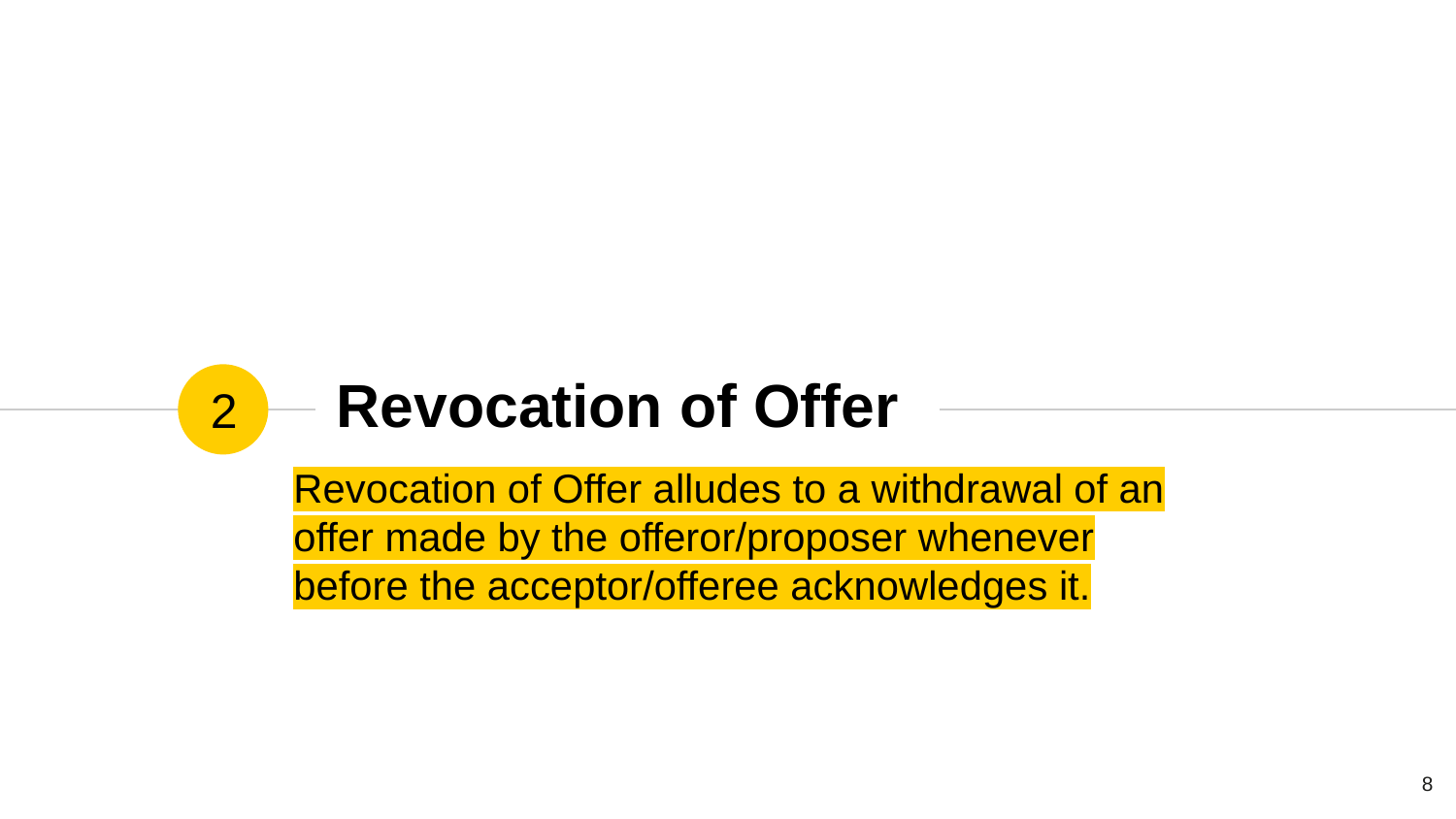

# Revocation of Offer
2
Revocation of Offer alludes to a withdrawal of an offer made by the offeror/proposer whenever before the acceptor/offeree acknowledges it.
8